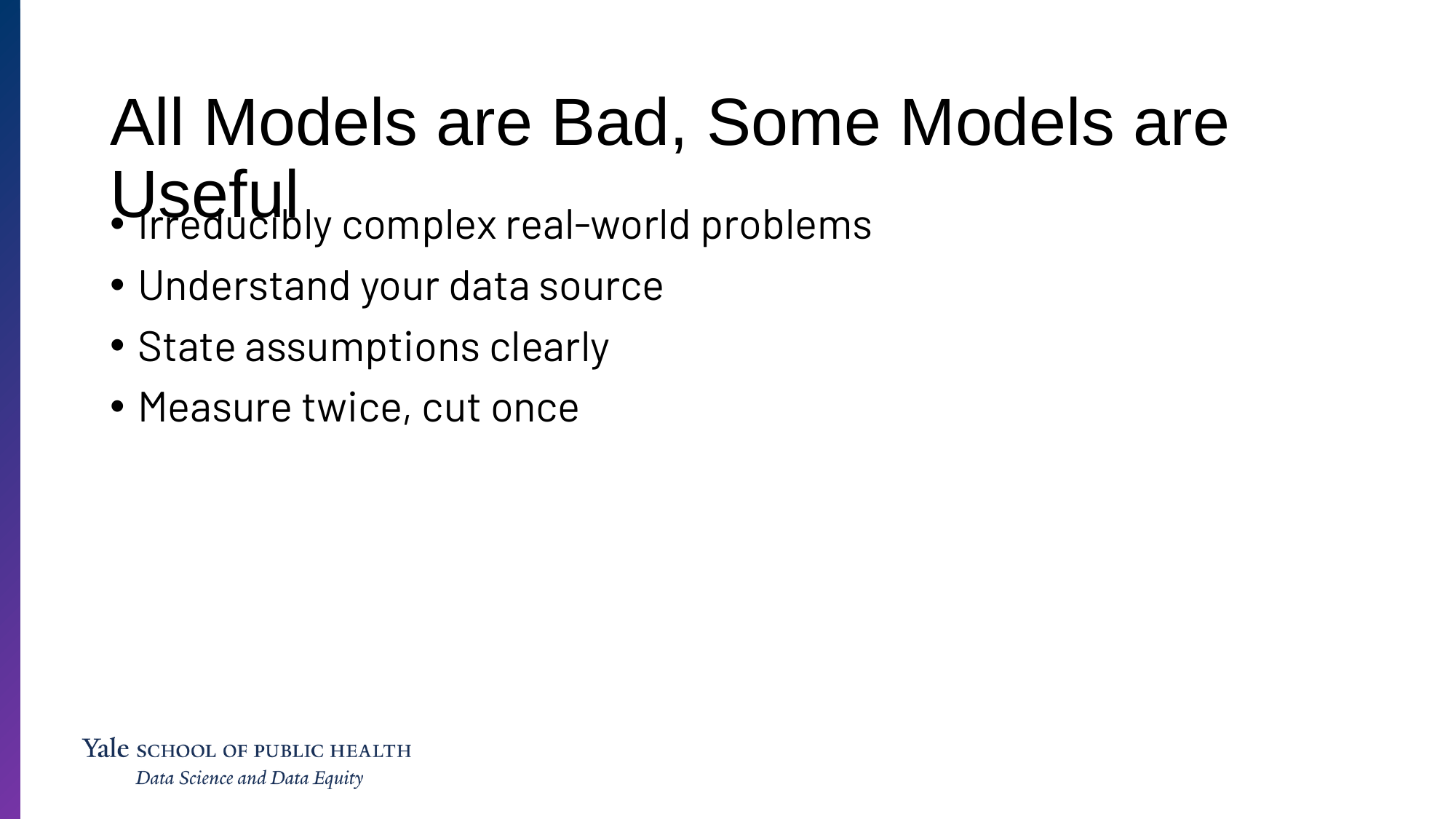

All Models are Bad, Some Models are Useful
Irreducibly complex real-world problems
Understand your data source
State assumptions clearly
Measure twice, cut once